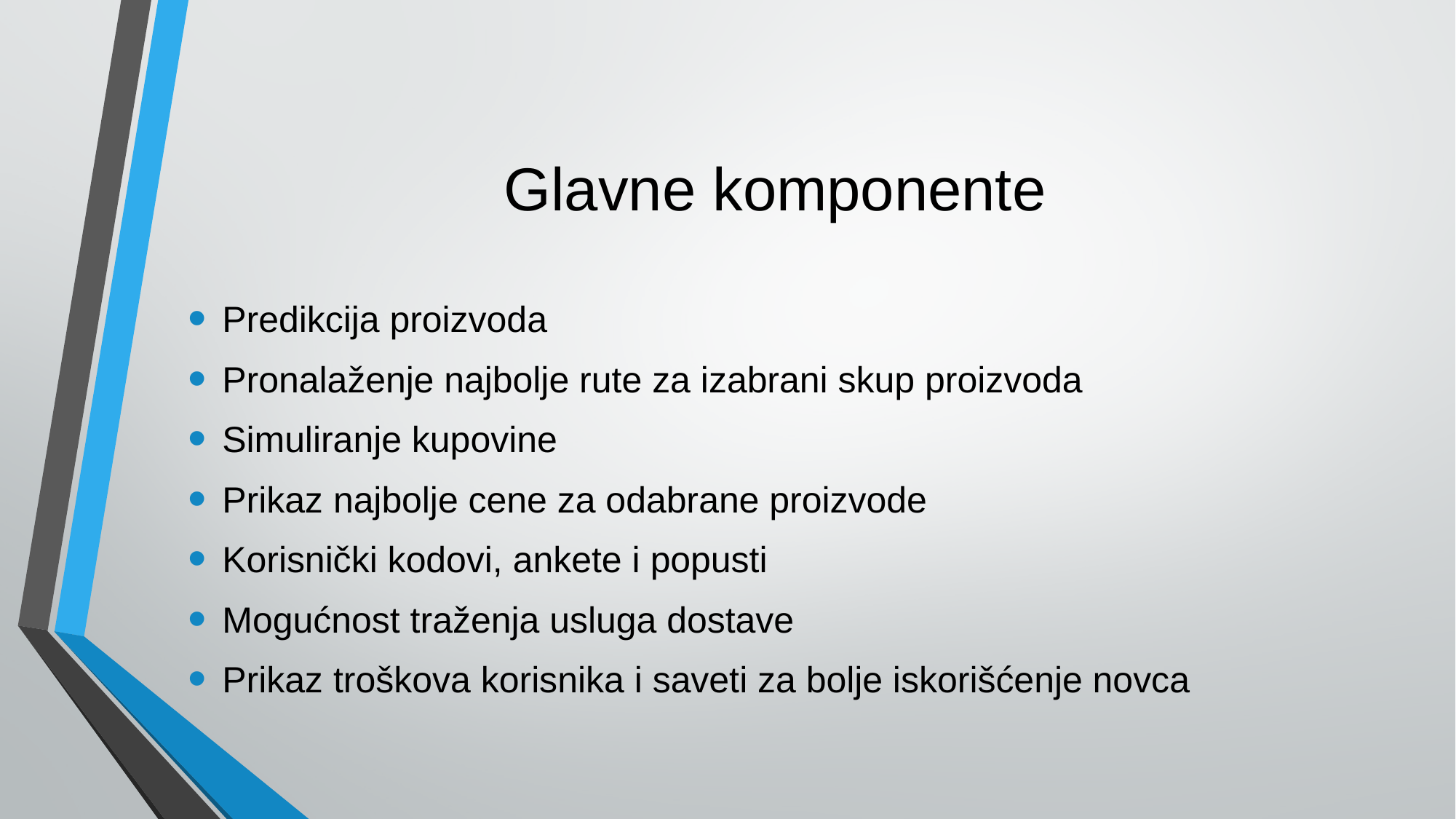

# Glavne komponente
Predikcija proizvoda
Pronalaženje najbolje rute za izabrani skup proizvoda
Simuliranje kupovine
Prikaz najbolje cene za odabrane proizvode
Korisnički kodovi, ankete i popusti
Mogućnost traženja usluga dostave
Prikaz troškova korisnika i saveti za bolje iskorišćenje novca